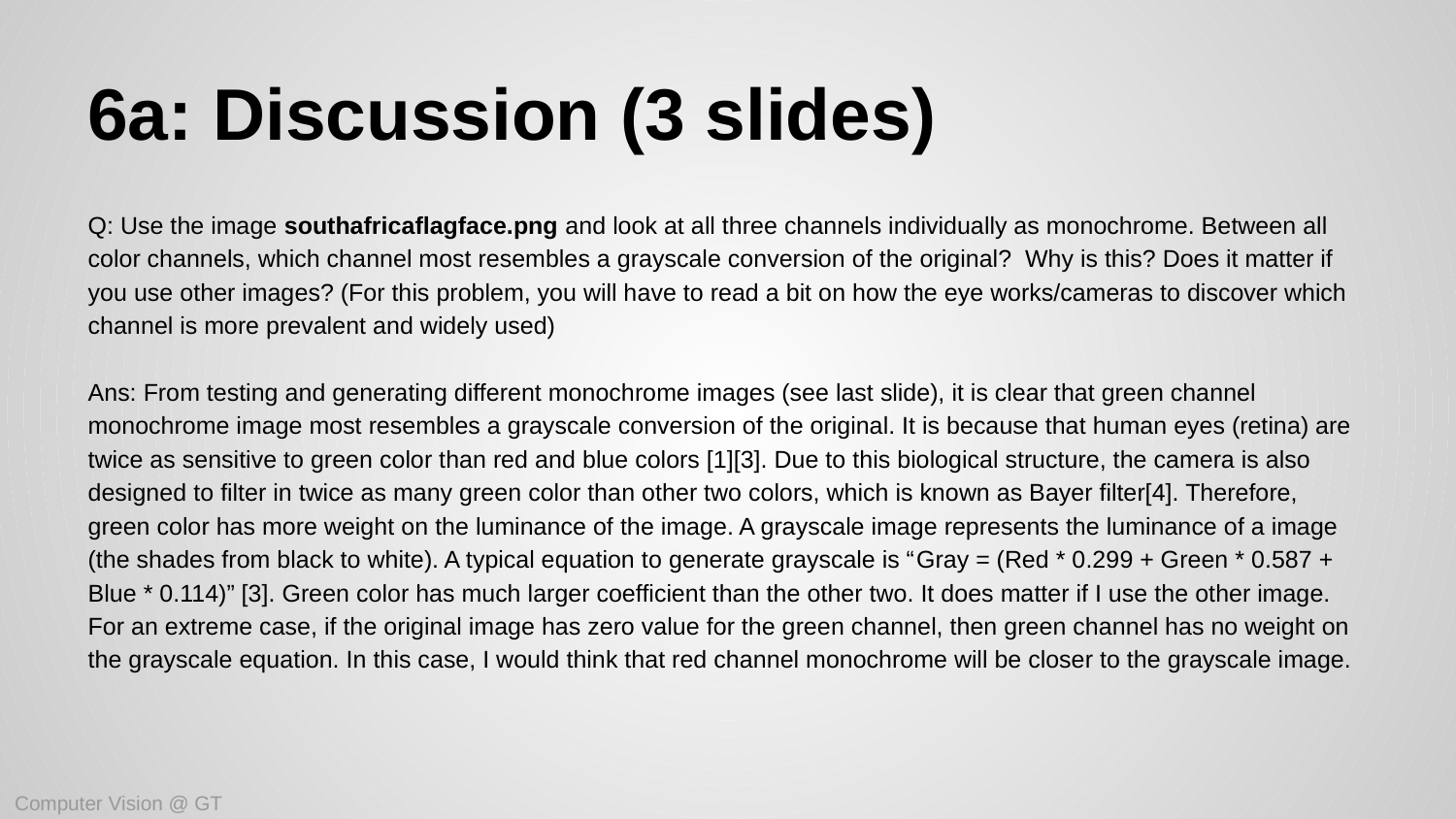

# 6a: Discussion (3 slides)
Q: Use the image southafricaflagface.png and look at all three channels individually as monochrome. Between all color channels, which channel most resembles a grayscale conversion of the original?  Why is this? Does it matter if you use other images? (For this problem, you will have to read a bit on how the eye works/cameras to discover which channel is more prevalent and widely used)

Ans: From testing and generating different monochrome images (see last slide), it is clear that green channel monochrome image most resembles a grayscale conversion of the original. It is because that human eyes (retina) are twice as sensitive to green color than red and blue colors [1][3]. Due to this biological structure, the camera is also designed to filter in twice as many green color than other two colors, which is known as Bayer filter[4]. Therefore, green color has more weight on the luminance of the image. A grayscale image represents the luminance of a image (the shades from black to white). A typical equation to generate grayscale is “Gray = (Red * 0.299 + Green * 0.587 + Blue * 0.114)” [3]. Green color has much larger coefficient than the other two. It does matter if I use the other image. For an extreme case, if the original image has zero value for the green channel, then green channel has no weight on the grayscale equation. In this case, I would think that red channel monochrome will be closer to the grayscale image.

Computer Vision @ GT